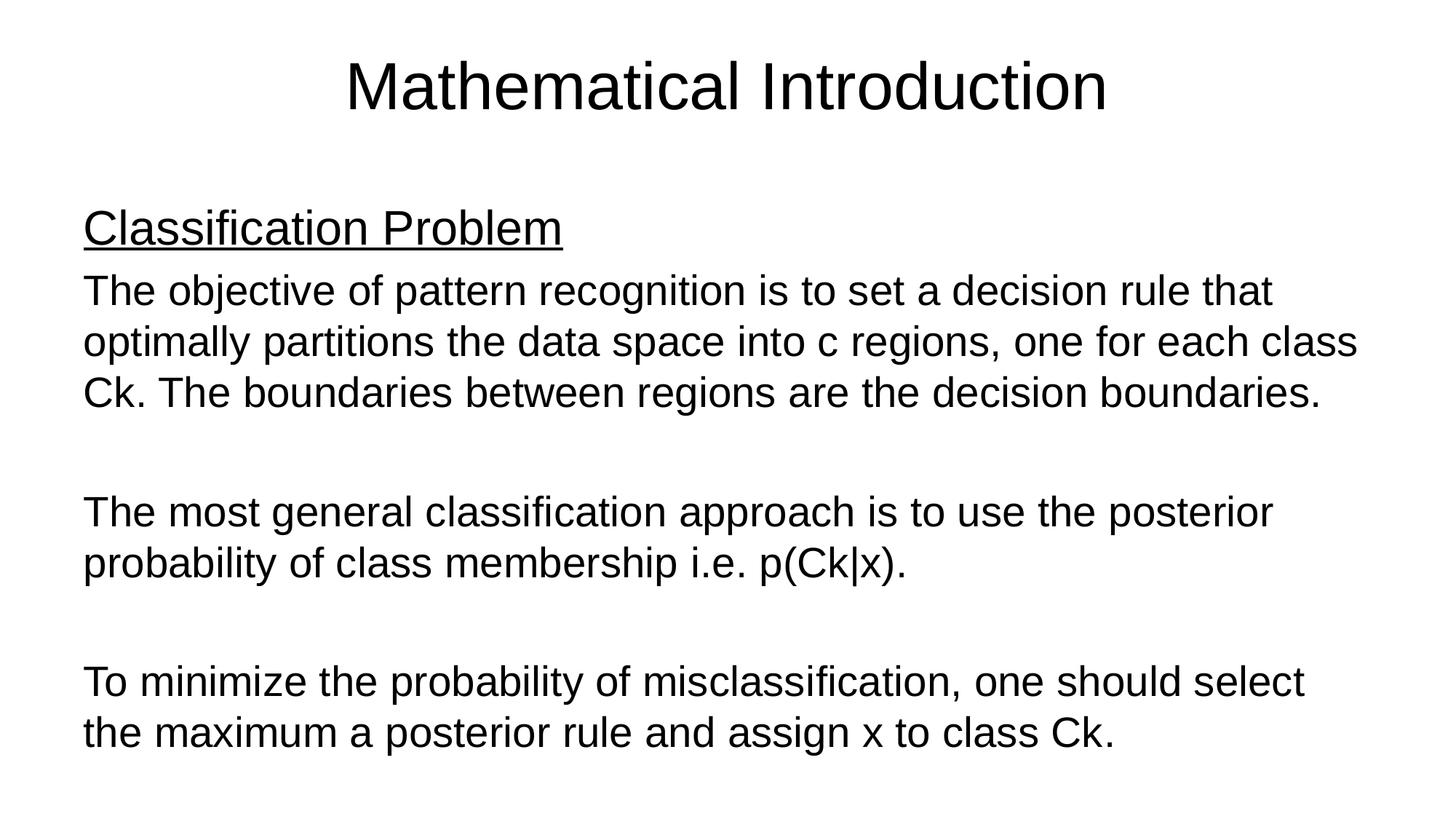

# Mathematical Introduction
Classification Problem
The objective of pattern recognition is to set a decision rule that optimally partitions the data space into c regions, one for each class Ck. The boundaries between regions are the decision boundaries.

The most general classification approach is to use the posterior probability of class membership i.e. p(Ck|x).

To minimize the probability of misclassification, one should select the maximum a posterior rule and assign x to class Ck.